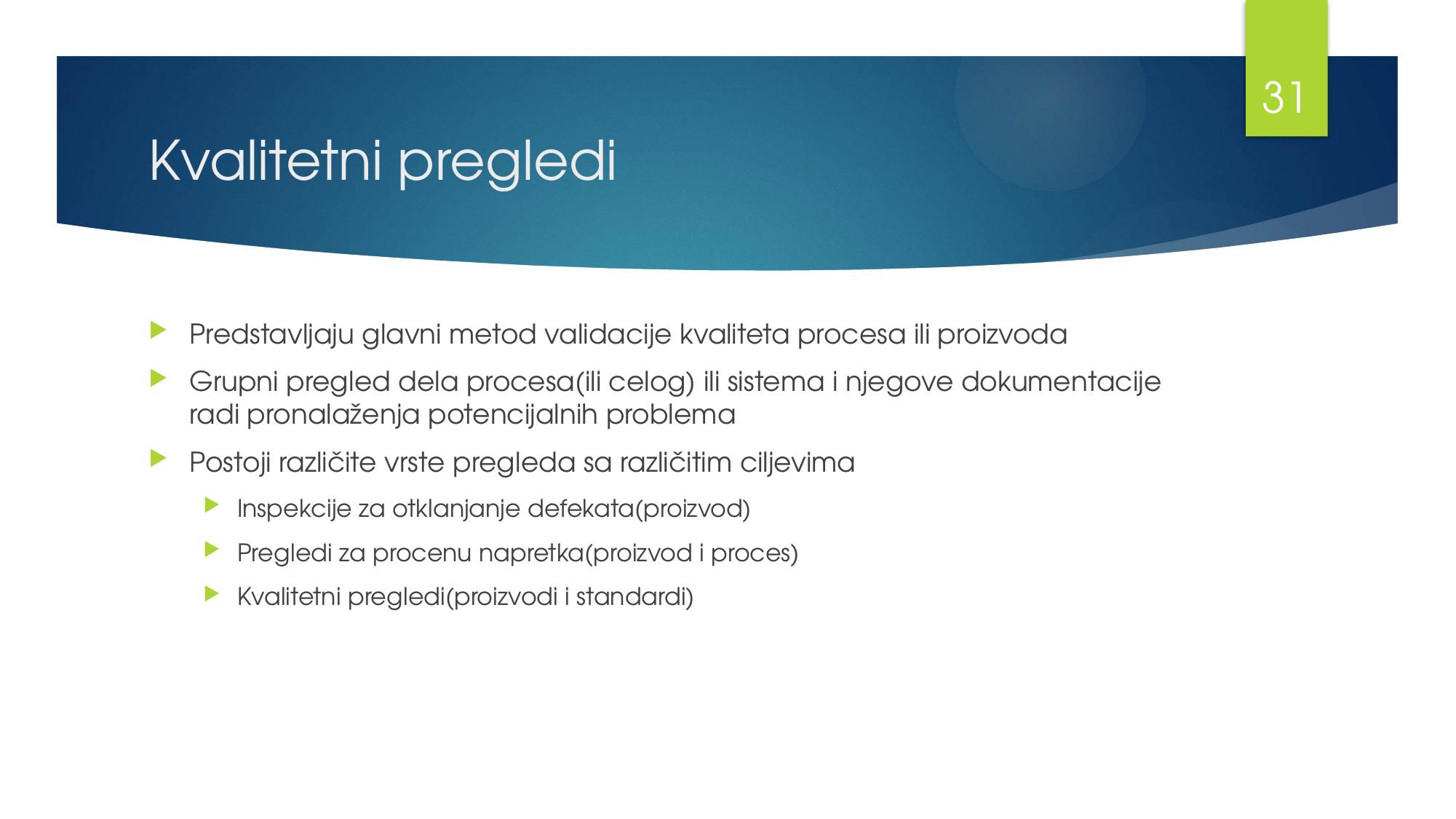

31
# Kvalitetni pregledi
Predstavljaju glavni metod validacije kvaliteta procesa ili proizvoda
Grupni pregled dela procesa(ili celog) ili sistema i njegove dokumentacije radi pronalaženja potencijalnih problema
Postoji različite vrste pregleda sa različitim ciljevima
Inspekcije za otklanjanje defekata(proizvod)
Pregledi za procenu napretka(proizvod i proces)
Kvalitetni pregledi(proizvodi i standardi)